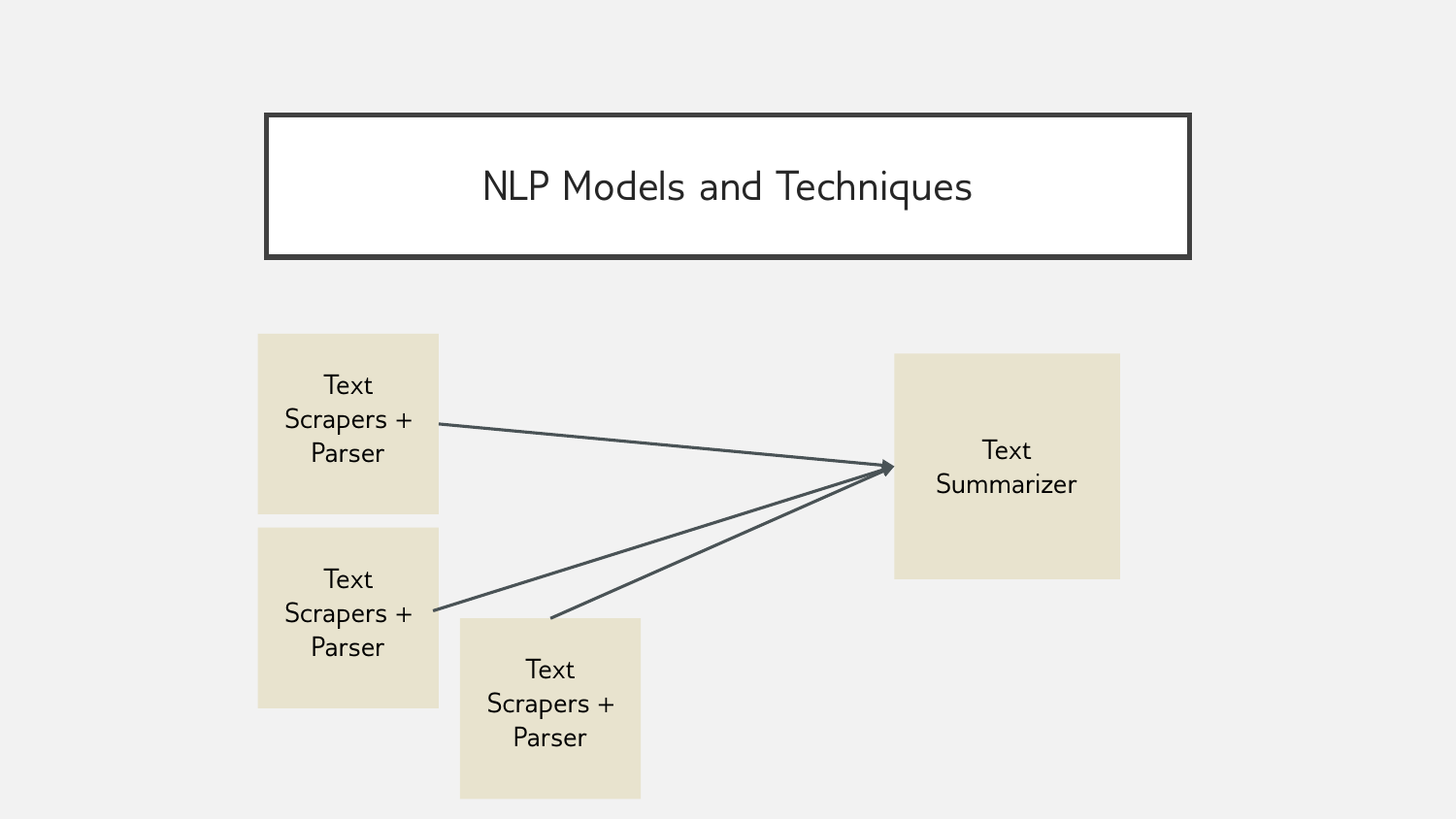

# NLP Models and Techniques

Text Scrapers + Parser

Text Summarizer

Text Scrapers + Parser

Text Scrapers + Parser